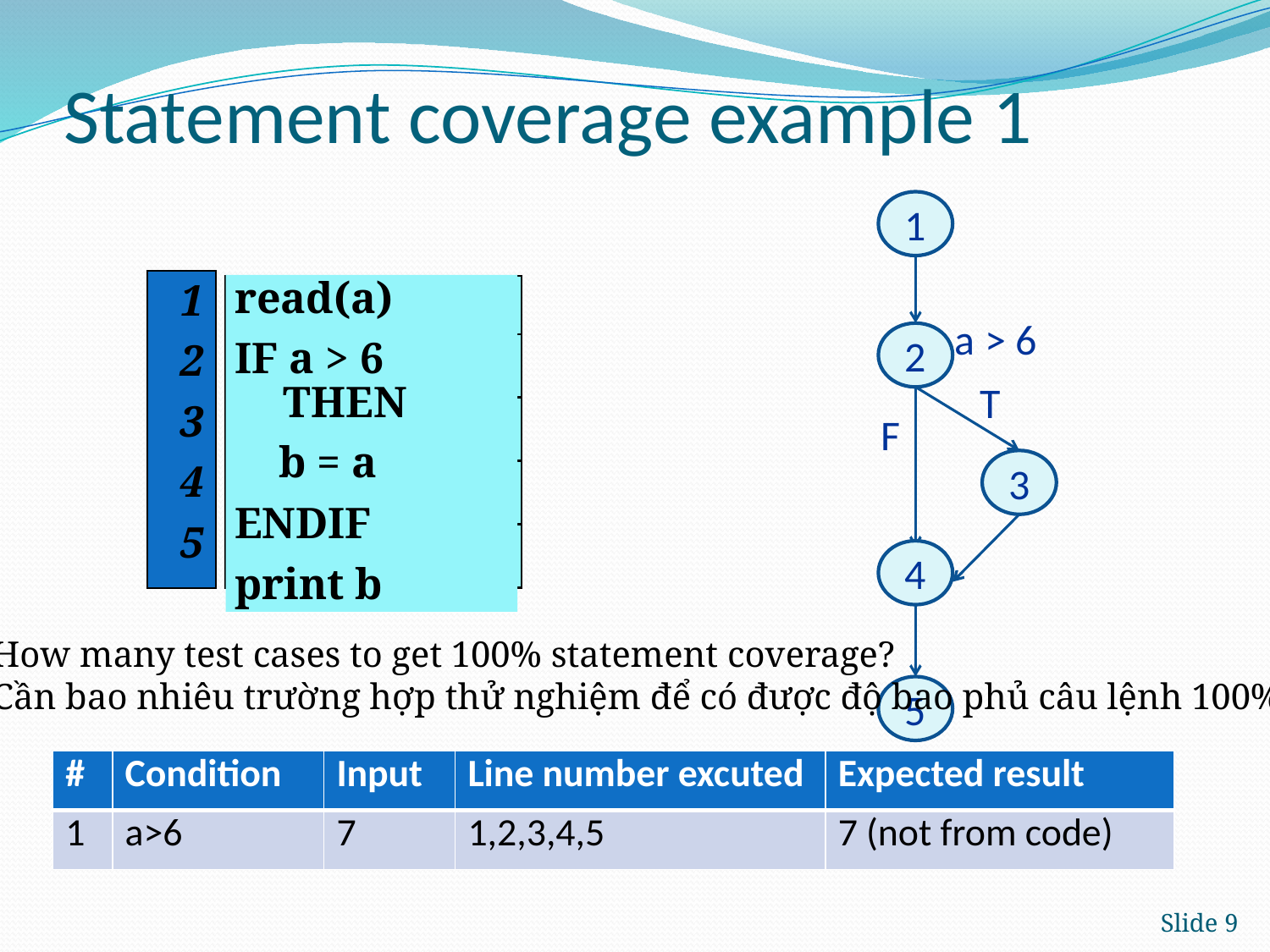

# Statement coverage example 1
1
a > 6
2
T
F
3
4
5

1
2
3
4
5
read(a)
IF a > 6 THEN
    b = a
ENDIF
print b

How many test cases to get 100% statement coverage?
Cần bao nhiêu trường hợp thử nghiệm để có được độ bao phủ câu lệnh 100%?
| # | Condition | Input | Line number excuted | Expected result |
| --- | --- | --- | --- | --- |
| 1 | a>6 | 7 | 1,2,3,4,5 | 7 (not from code) |
Slide 9